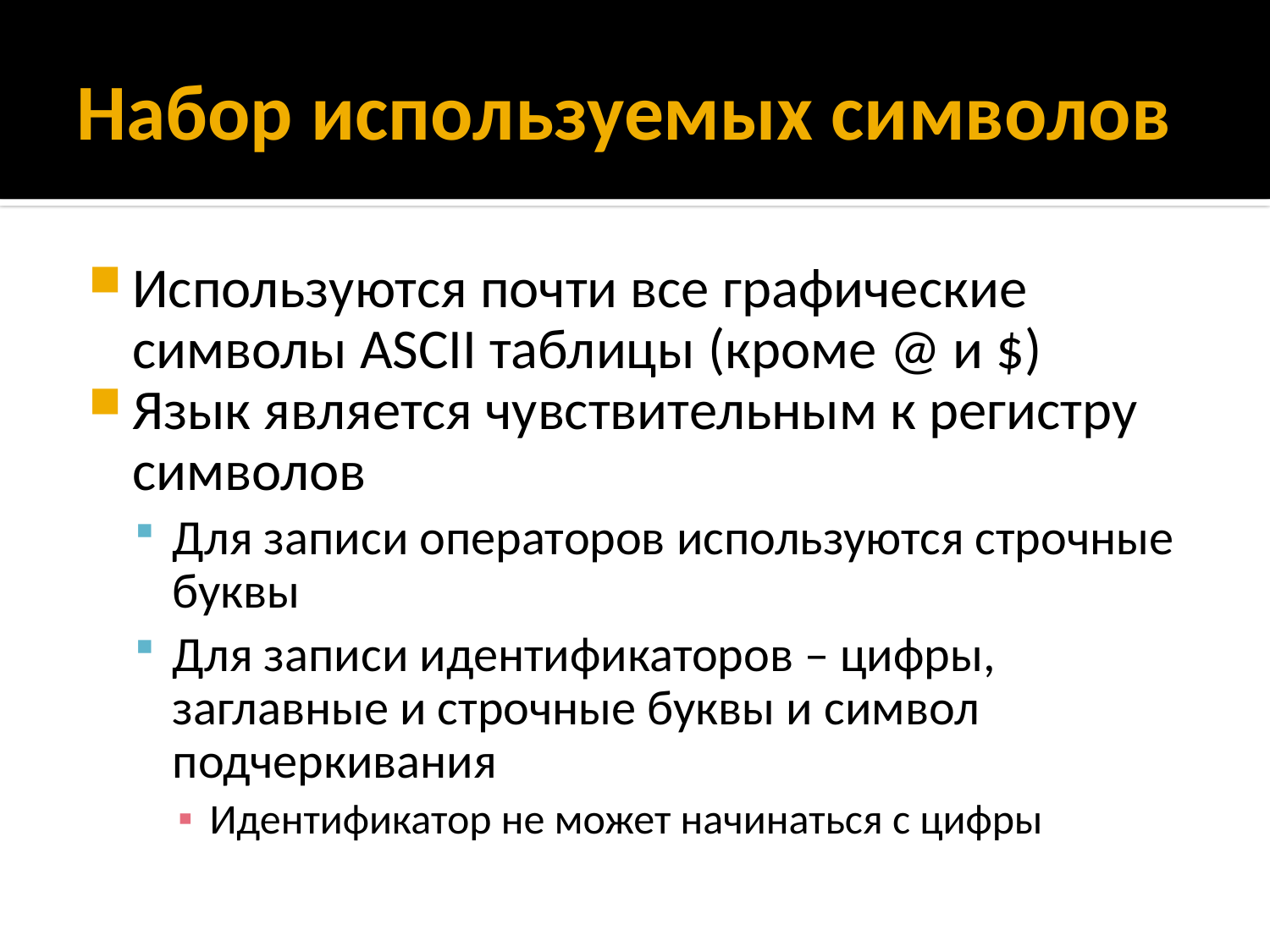

# Набор используемых символов
Используются почти все графические символы ASCII таблицы (кроме @ и $)
Язык является чувствительным к регистру символов
Для записи операторов используются строчные буквы
Для записи идентификаторов – цифры, заглавные и строчные буквы и символ подчеркивания
Идентификатор не может начинаться с цифры